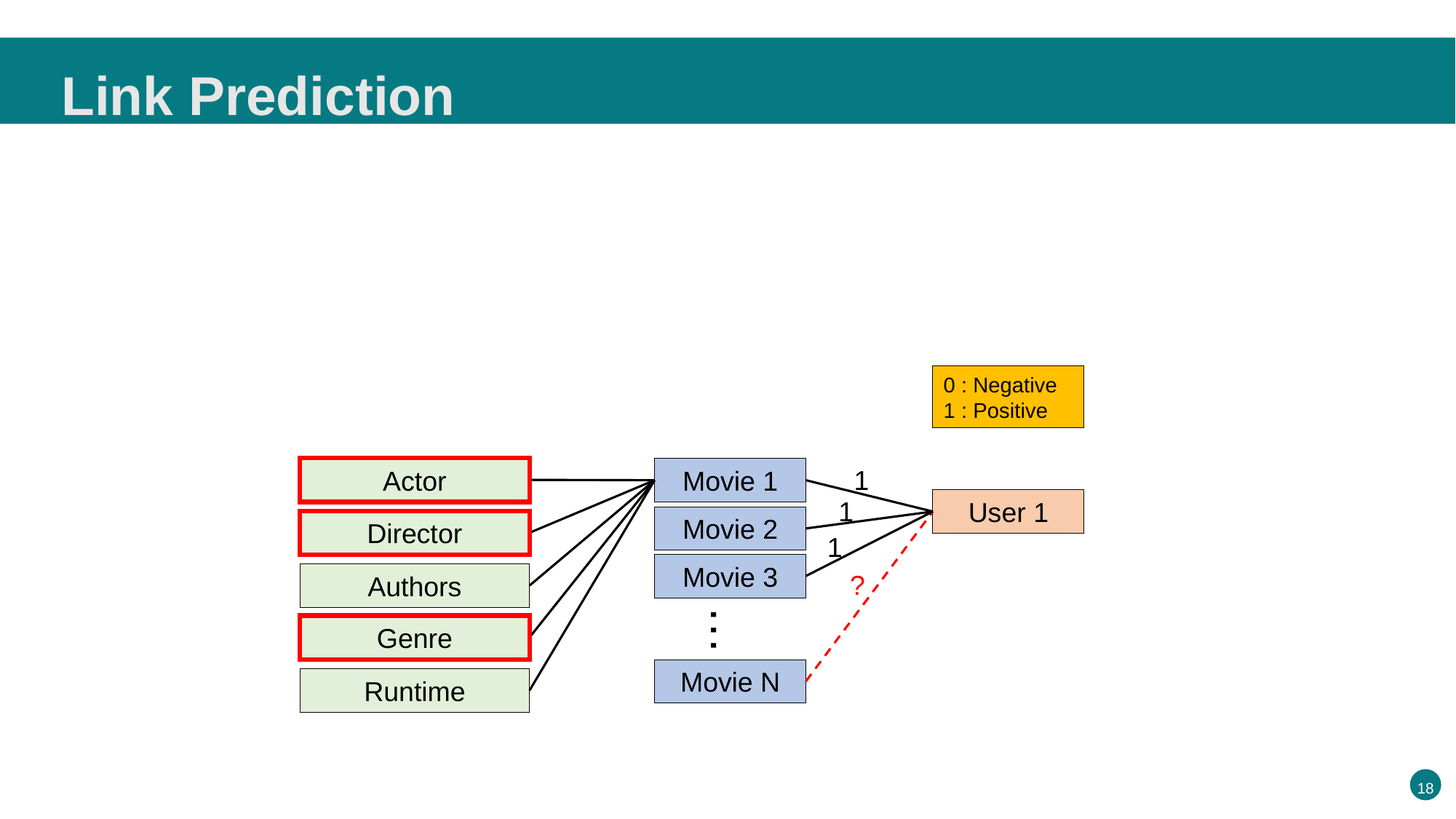

Link Prediction

0 : Negative
1 : Positive
1

Actor
Movie 1
1
User 1
Movie 2

Director
1
Movie 3
?
Authors
…

Genre
Movie N
Runtime